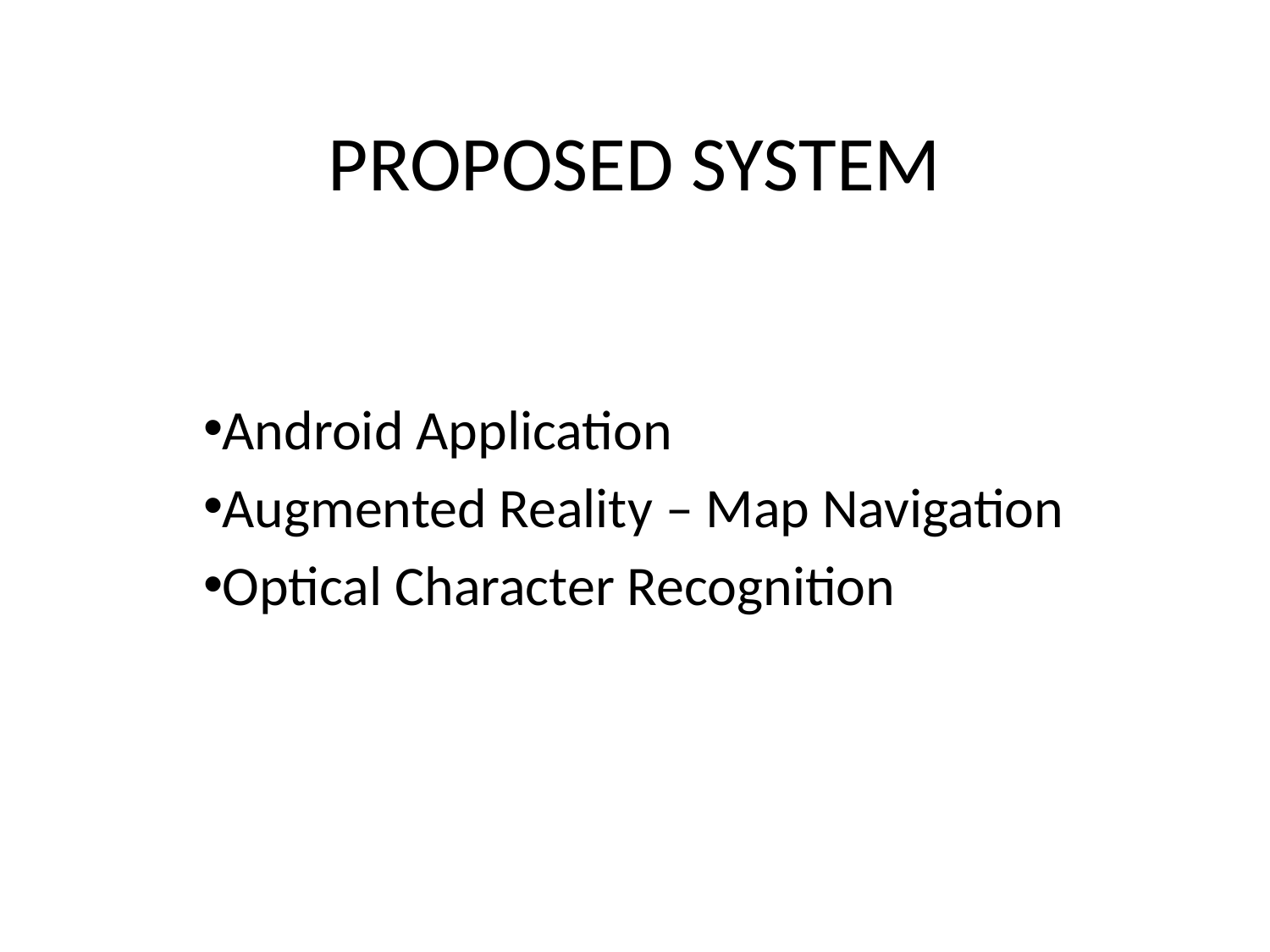

# PROPOSED SYSTEM
Android Application
Augmented Reality – Map Navigation
Optical Character Recognition